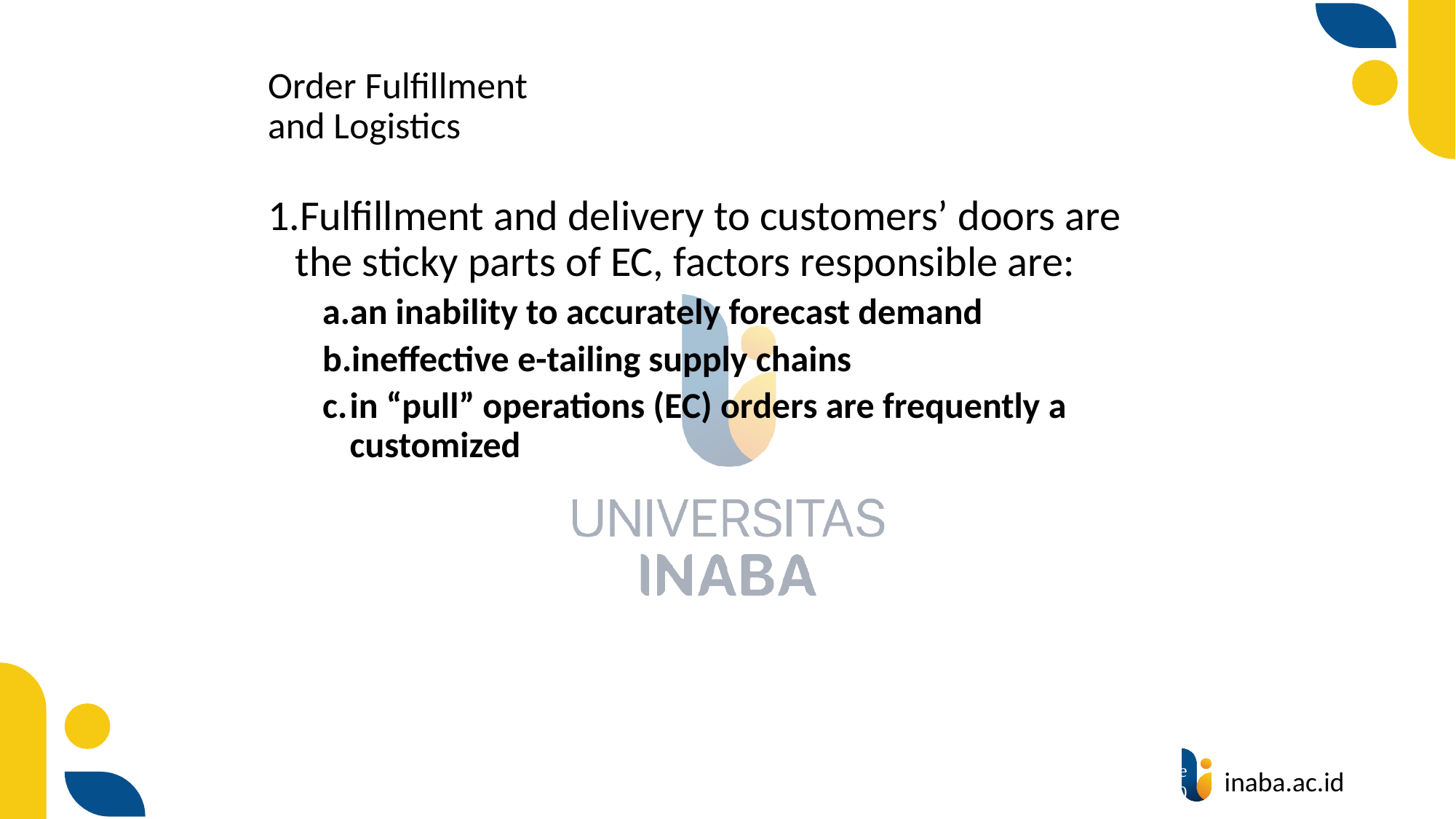

# Order Fulfillment and Logistics
Fulfillment and delivery to customers’ doors are the sticky parts of EC, factors responsible are:
an inability to accurately forecast demand
ineffective e-tailing supply chains
in “pull” operations (EC) orders are frequently a customized
10
© Prentice Hall 2020